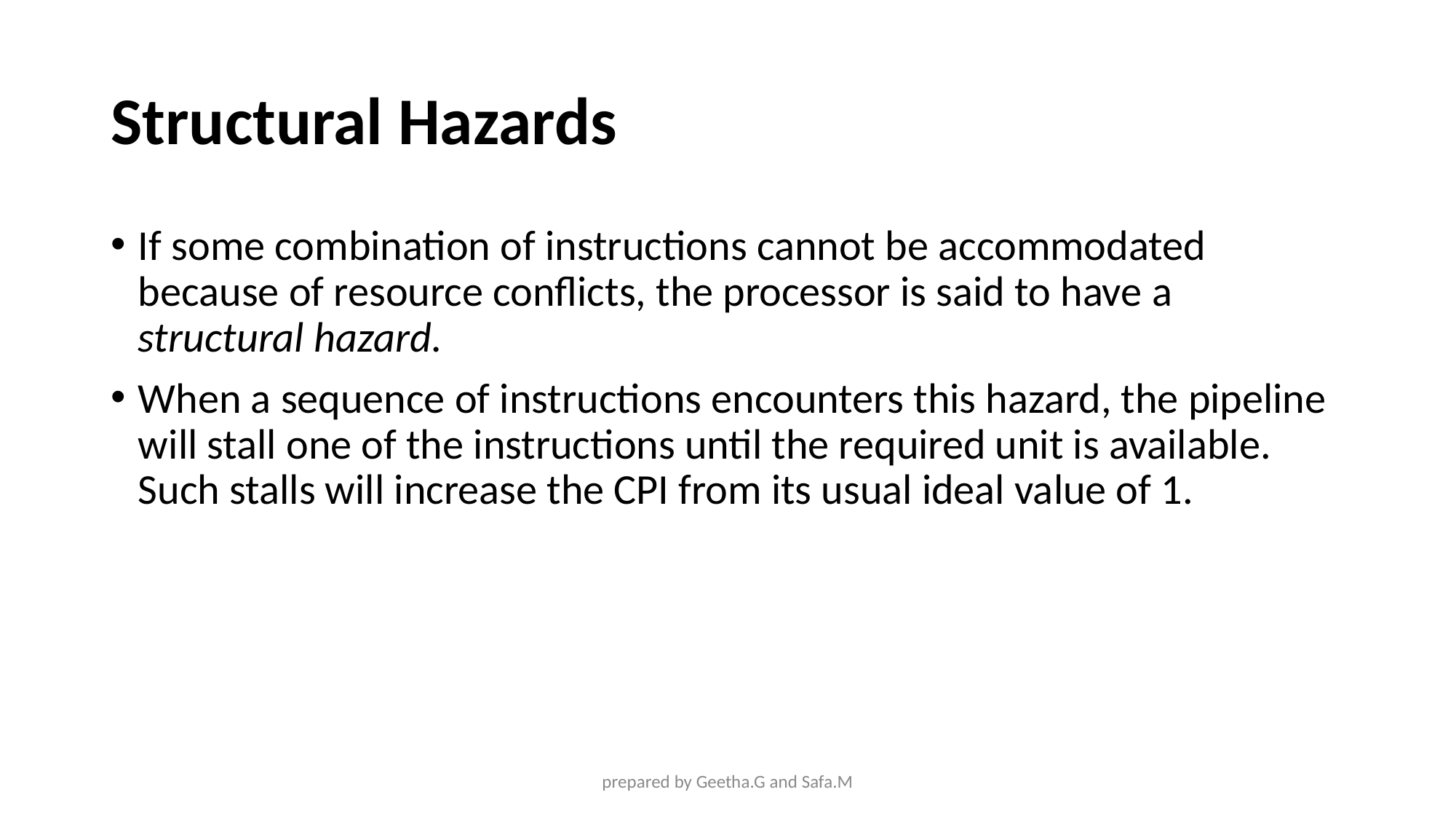

# Structural Hazards
If some combination of instructions cannot be accommodated because of resource conflicts, the processor is said to have a structural hazard.
When a sequence of instructions encounters this hazard, the pipeline will stall one of the instructions until the required unit is available. Such stalls will increase the CPI from its usual ideal value of 1.

prepared by Geetha.G and Safa.M